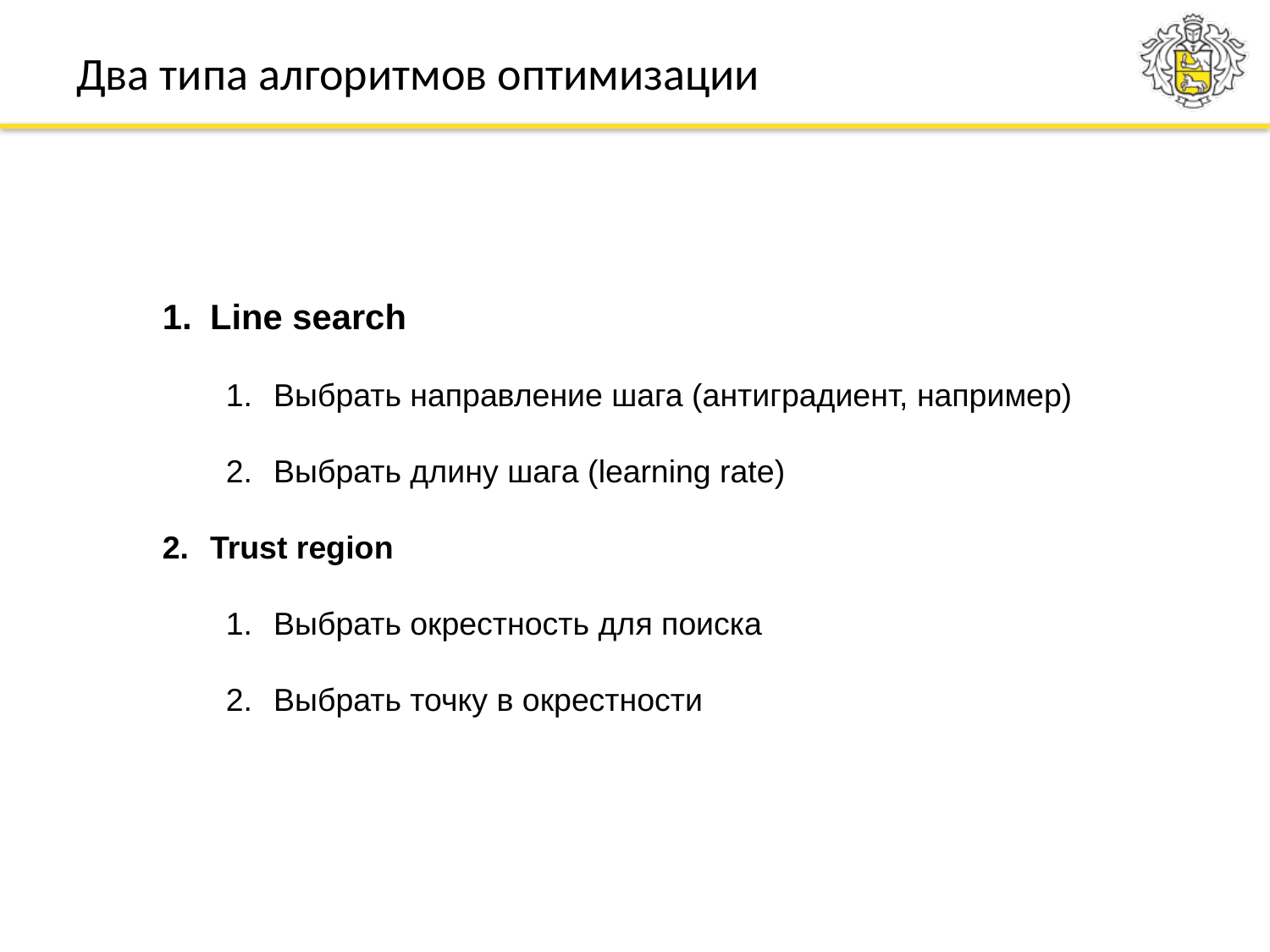

# Два типа алгоритмов оптимизации
Line search
Выбрать направление шага (антиградиент, например)
Выбрать длину шага (learning rate)
Trust region
Выбрать окрестность для поиска
Выбрать точку в окрестности